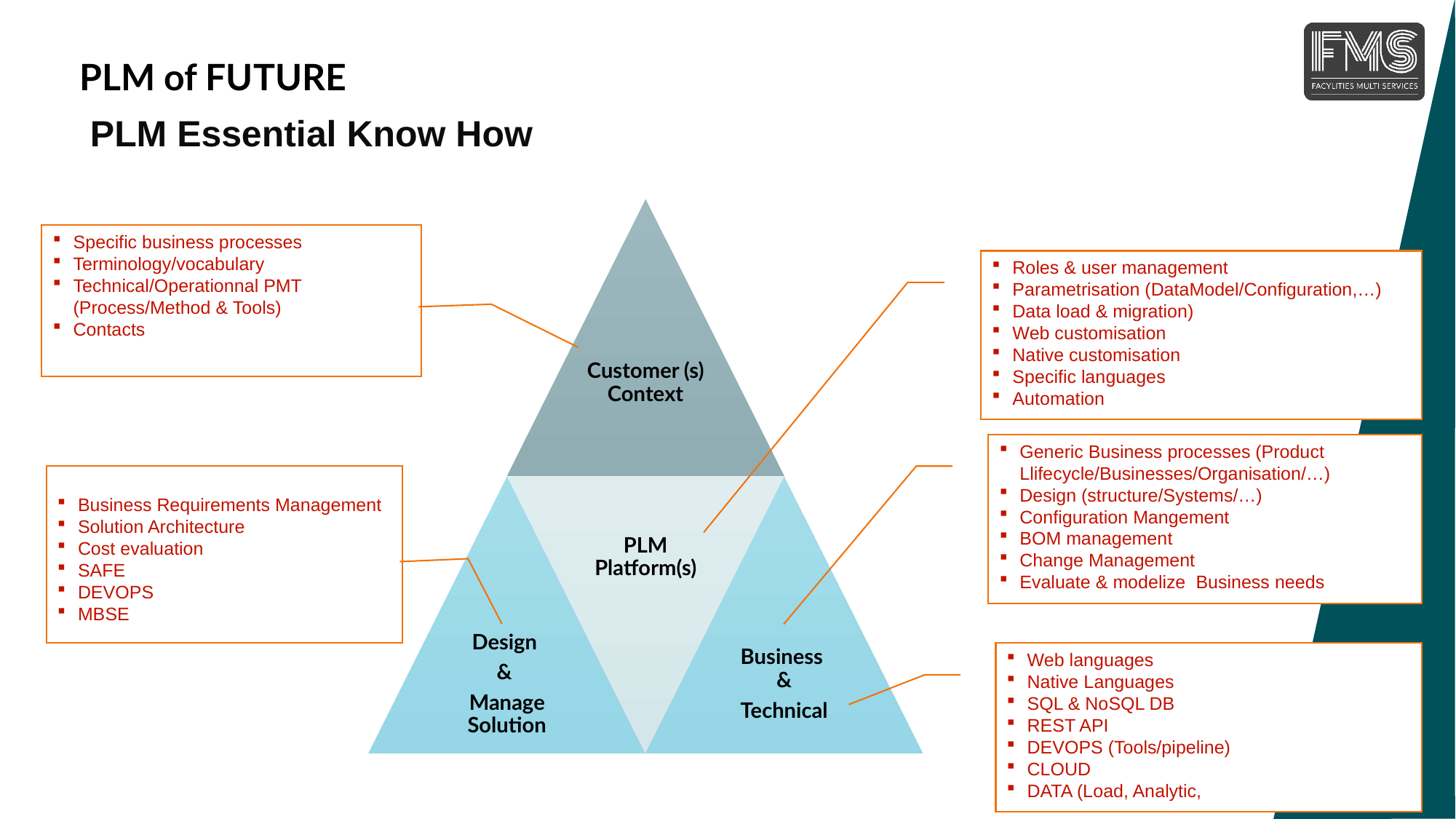

PLM of FUTURE
PLM Essential Know How
Customer (s) Context
Design
&
Manage Solution
PLM Platform(s)
Business
&
Technical
Specific business processes
Terminology/vocabulary
Technical/Operationnal PMT (Process/Method & Tools)
Contacts

Roles & user management
Parametrisation (DataModel/Configuration,…)
Data load & migration)
Web customisation
Native customisation
Specific languages
Automation
Generic Business processes (Product Llifecycle/Businesses/Organisation/…)
Design (structure/Systems/…)
Configuration Mangement
BOM management
Change Management
Evaluate & modelize  Business needs

Business Requirements Management
Solution Architecture
Cost evaluation
SAFE
DEVOPS
MBSE
Web languages
Native Languages
SQL & NoSQL DB
REST API
DEVOPS (Tools/pipeline)
CLOUD
DATA (Load, Analytic,